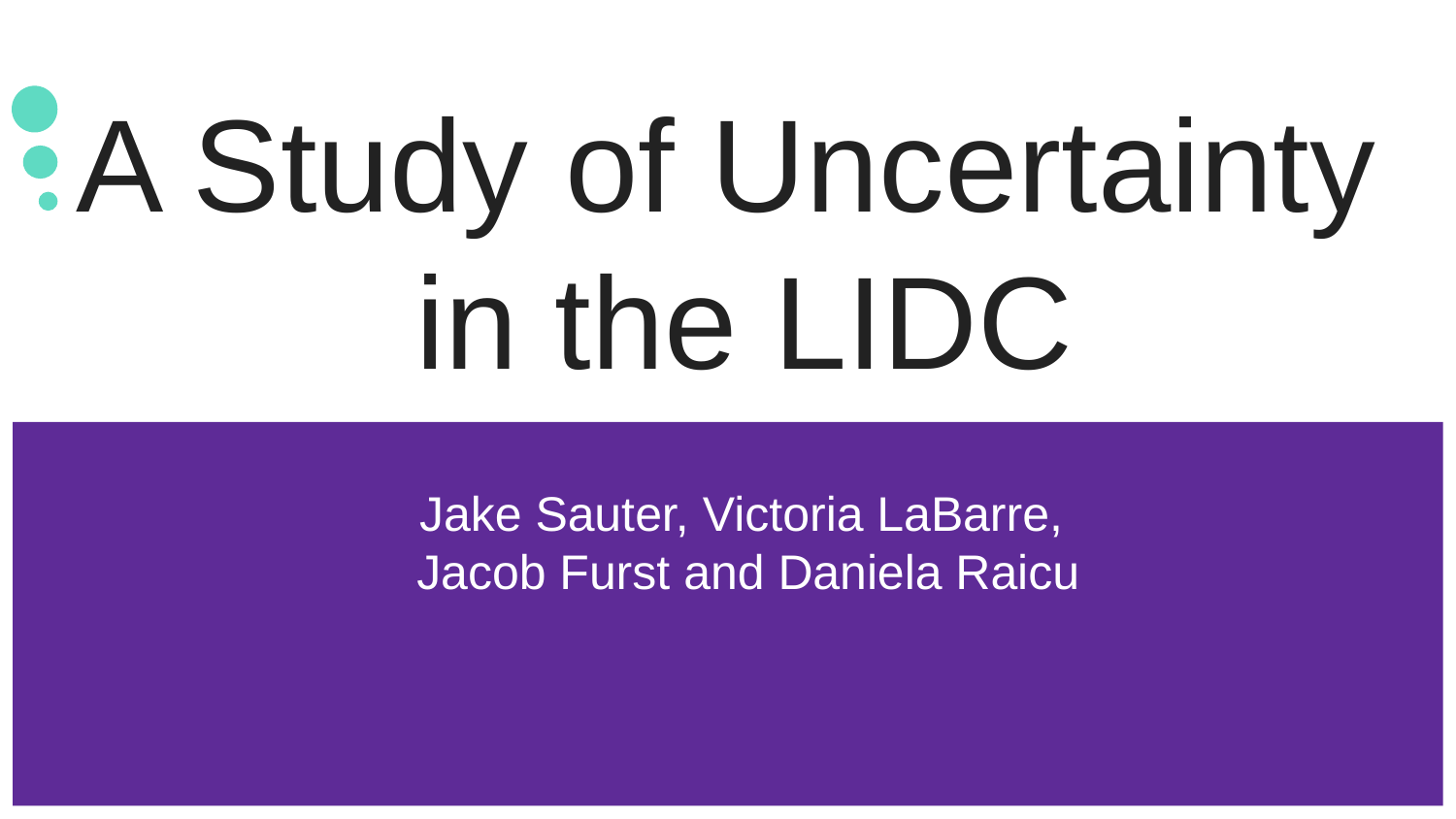

# A Study of Uncertainty
 in the LIDC

Jake Sauter, Victoria LaBarre,
 Jacob Furst and Daniela Raicu